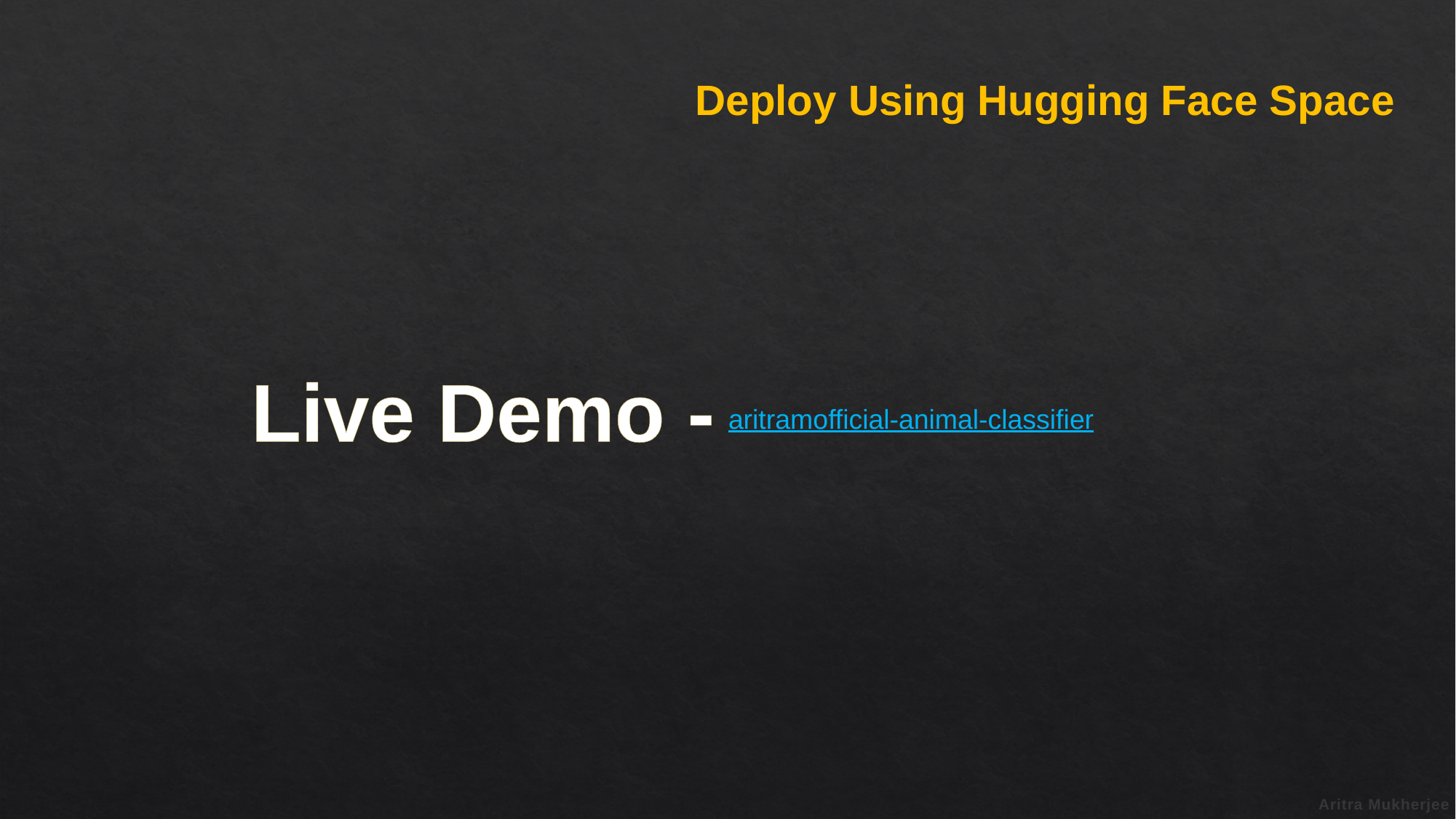

Deploy Using Hugging Face Space
Live Demo -
aritramofficial-animal-classifier
Aritra Mukherjee